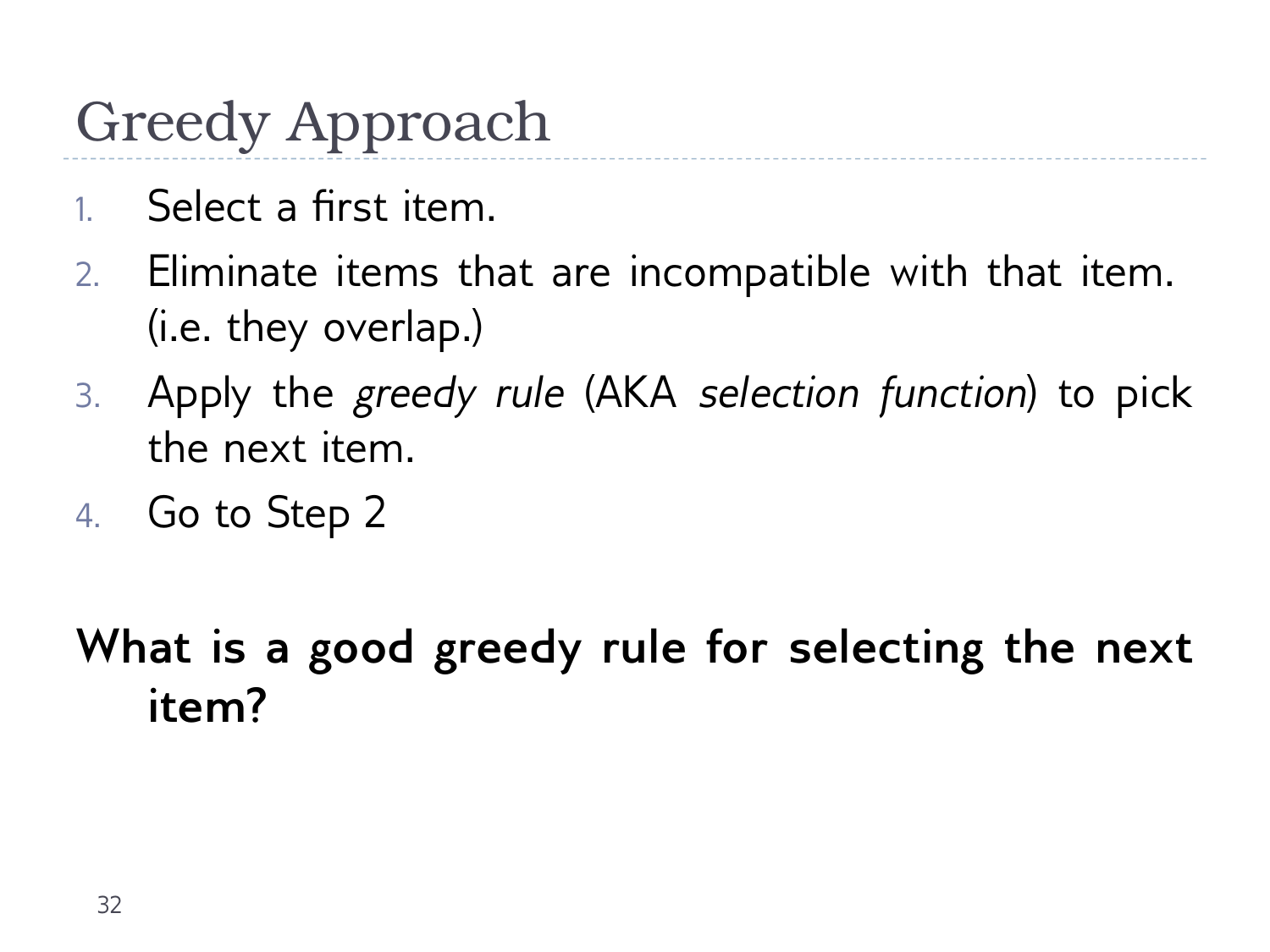

# Greedy Approach
Select a first item.
Eliminate items that are incompatible with that item.  (i.e. they overlap.)
Apply the greedy rule (AKA selection function) to pick the next item.
Go to Step 2

What is a good greedy rule for selecting the next item?

32